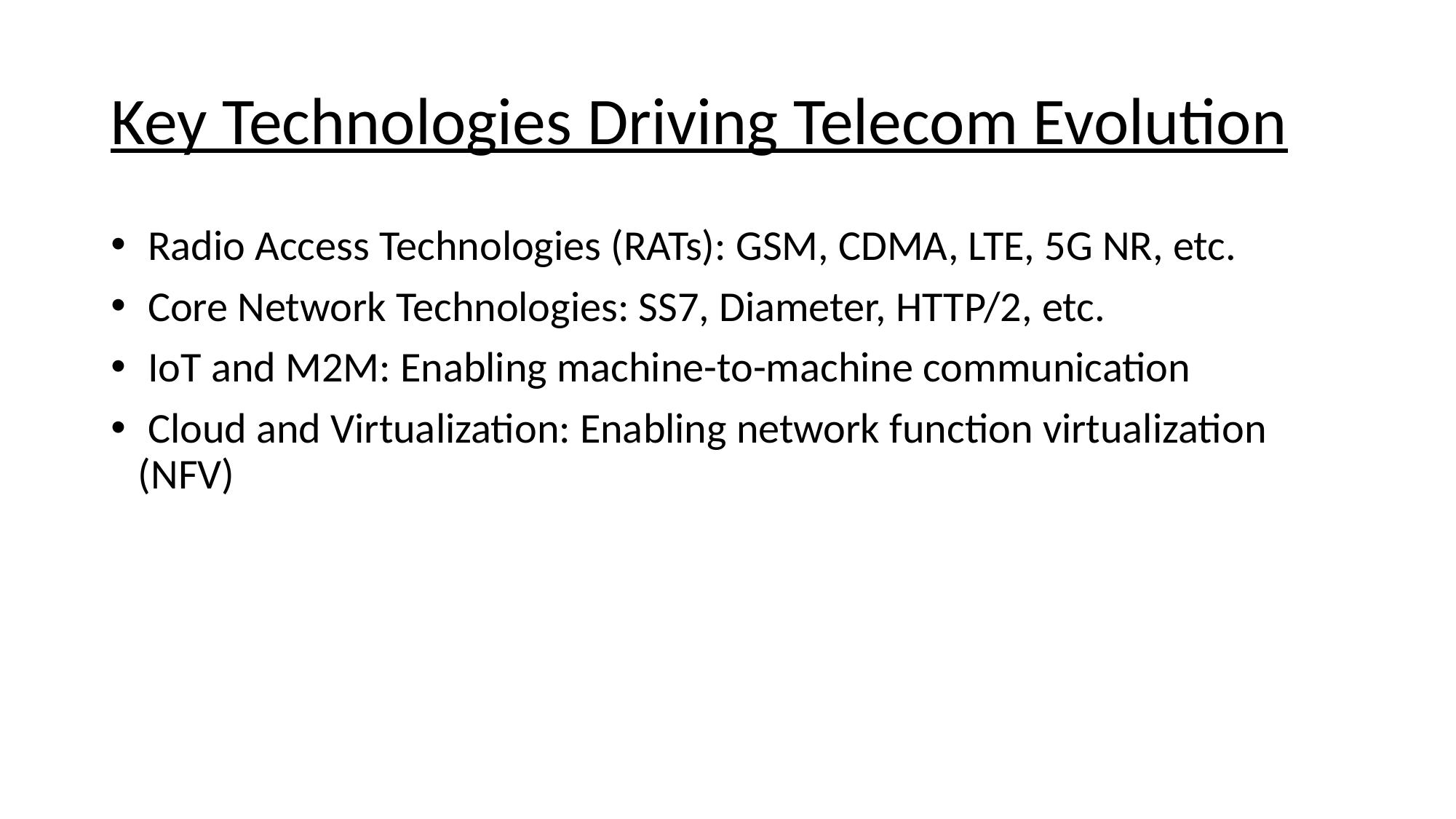

# Key Technologies Driving Telecom Evolution
 Radio Access Technologies (RATs): GSM, CDMA, LTE, 5G NR, etc.
 Core Network Technologies: SS7, Diameter, HTTP/2, etc.
 IoT and M2M: Enabling machine-to-machine communication
 Cloud and Virtualization: Enabling network function virtualization (NFV)